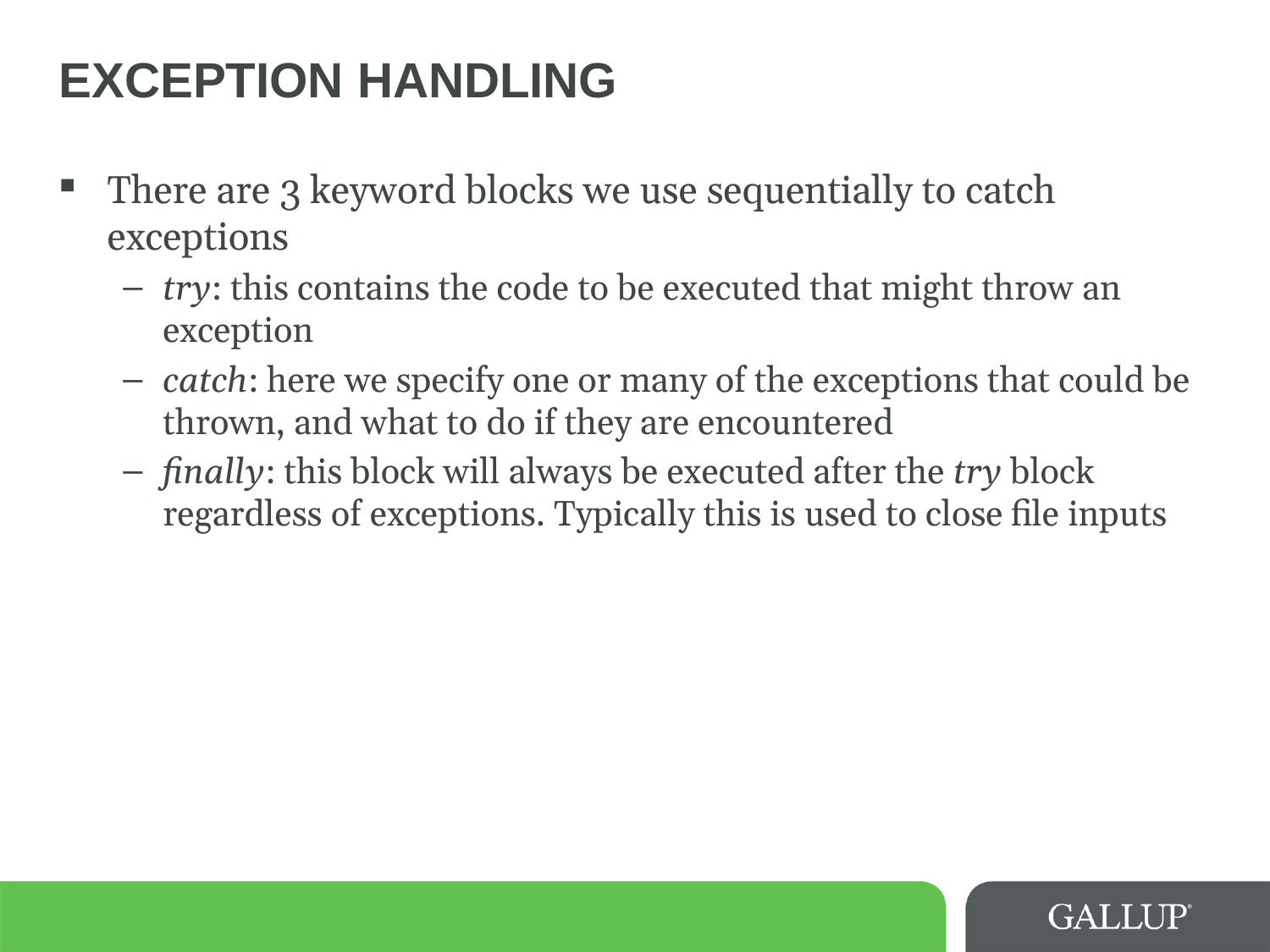

# Exception Handling
There are 3 keyword blocks we use sequentially to catch exceptions
try: this contains the code to be executed that might throw an exception
catch: here we specify one or many of the exceptions that could be thrown, and what to do if they are encountered
finally: this block will always be executed after the try block regardless of exceptions. Typically this is used to close file inputs